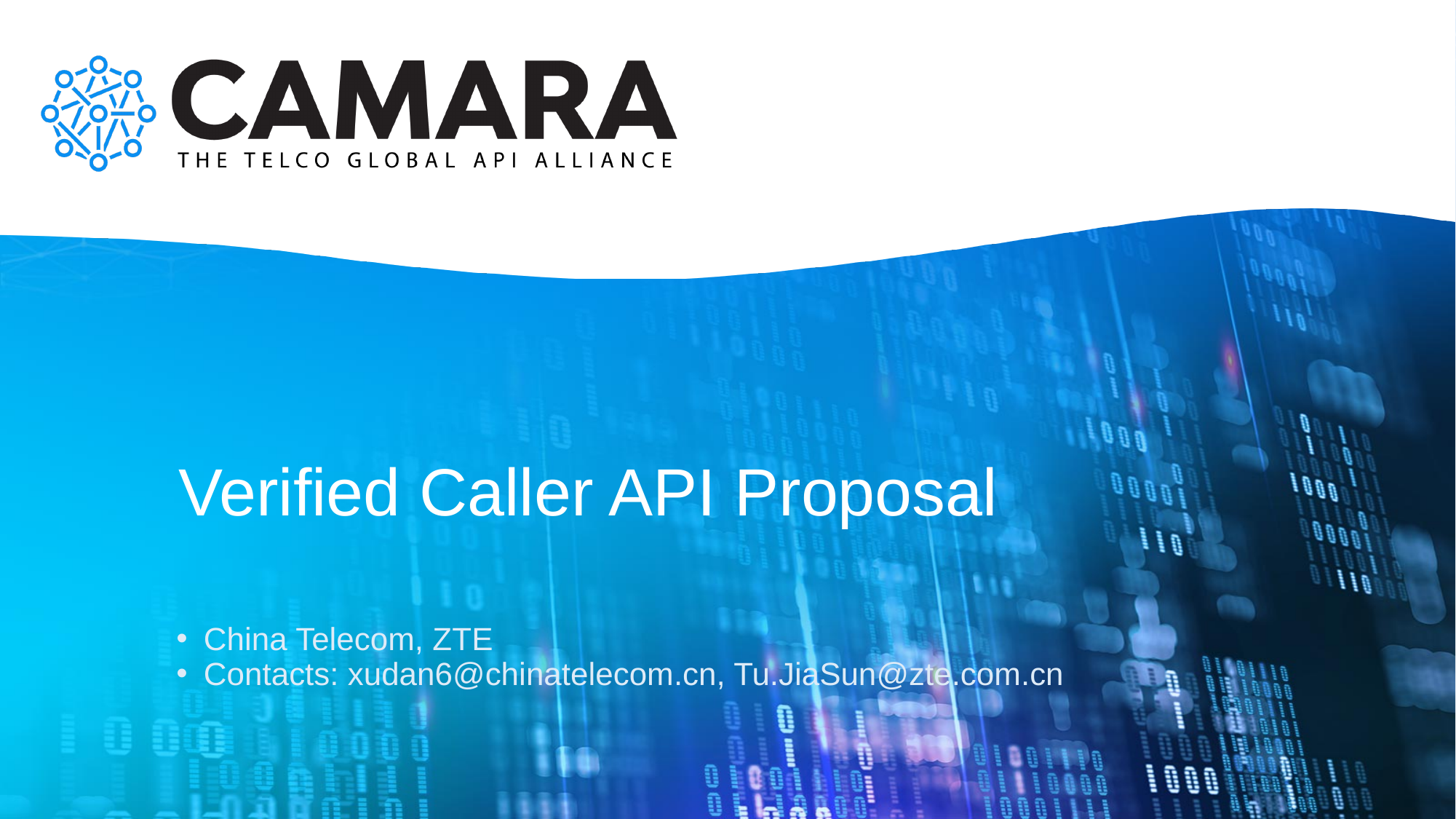

Verified Caller API Proposal
China Telecom, ZTE
Contacts: xudan6@chinatelecom.cn, Tu.JiaSun@zte.com.cn